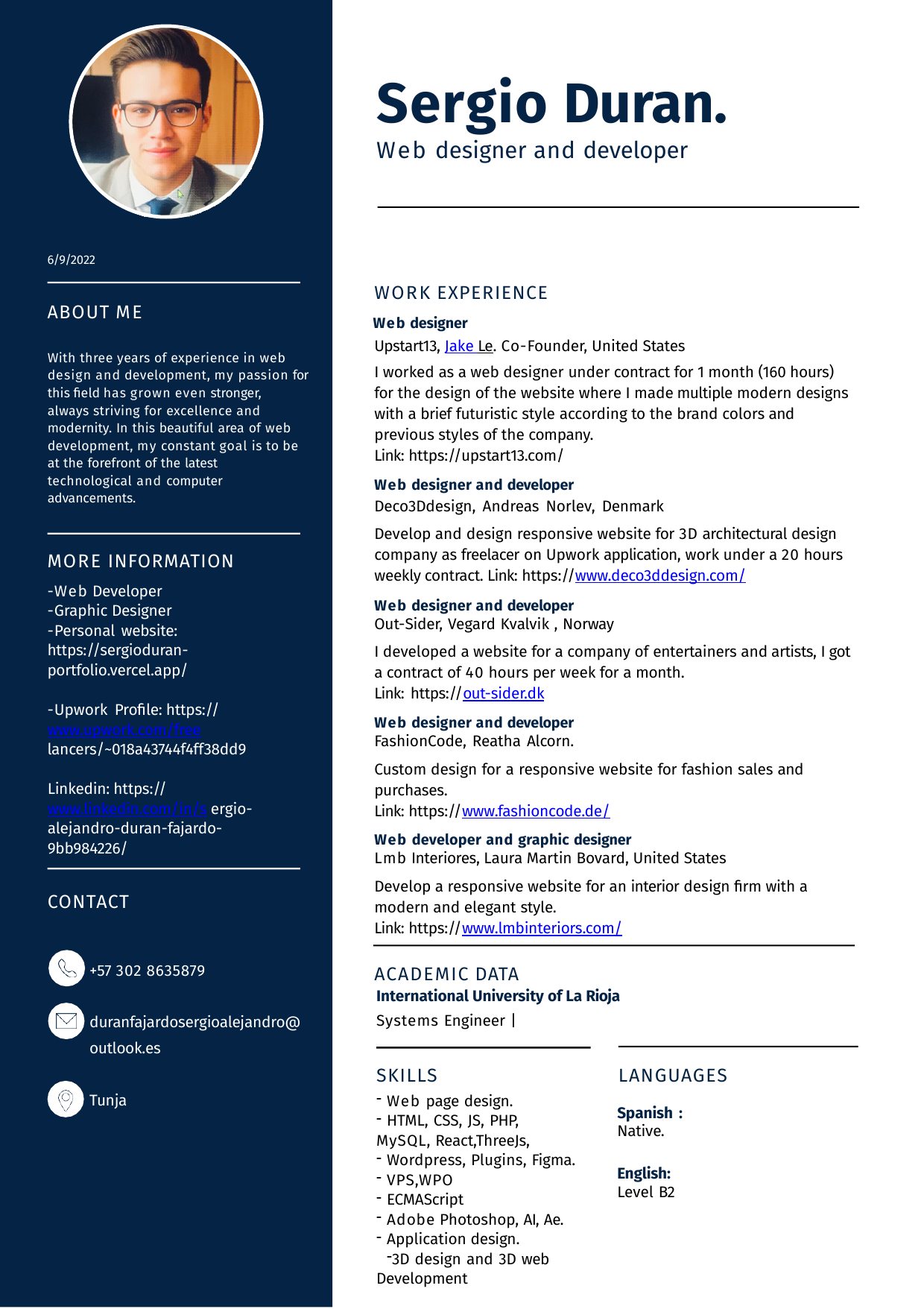

# Sergio Duran.
Web designer and developer
6/9/2022
WORK EXPERIENCE
Web designer
Upstart13, Jake Le. Co-Founder, United States
I worked as a web designer under contract for 1 month (160 hours) for the design of the website where I made multiple modern designs with a brief futuristic style according to the brand colors and previous styles of the company.
Link: https://upstart13.com/
Web designer and developer
Deco3Ddesign, Andreas Norlev, Denmark
Develop and design responsive website for 3D architectural design company as freelacer on Upwork application, work under a 20 hours weekly contract. Link: https://www.deco3ddesign.com/
Web designer and developer
Out-Sider, Vegard Kvalvik , Norway
I developed a website for a company of entertainers and artists, I got a contract of 40 hours per week for a month.
Link: https://out-sider.dk
Web designer and developer
FashionCode, Reatha Alcorn.
Custom design for a responsive website for fashion sales and purchases.
Link: https://www.fashioncode.de/
Web developer and graphic designer
Lmb Interiores, Laura Martin Bovard, United States
Develop a responsive website for an interior design firm with a modern and elegant style.
Link: https://www.lmbinteriors.com/
ABOUT ME
With three years of experience in web design and development, my passion for this field has grown even stronger, always striving for excellence and modernity. In this beautiful area of web development, my constant goal is to be at the forefront of the latest technological and computer advancements.
MORE INFORMATION
-Web Developer
-Graphic Designer
-Personal website: https://sergioduran- portfolio.vercel.app/
-Upwork Profile: https://www.upwork.com/free lancers/~018a43744f4ff38dd9
Linkedin: https://www.linkedin.com/in/s ergio-alejandro-duran-fajardo- 9bb984226/
CONTACT
ACADEMIC DATA
International University of La Rioja
Systems Engineer |
+57 302 8635879
duranfajardosergioalejandro@ outlook.es
SKILLS
Web page design.
HTML, CSS, JS, PHP,
MySQL, React,ThreeJs,
Wordpress, Plugins, Figma.
VPS,WPO
ECMAScript
Adobe Photoshop, AI, Ae.
Application design.
3D design and 3D web Development
LANGUAGES
Spanish :
Native.
Tunja
English:
Level B2